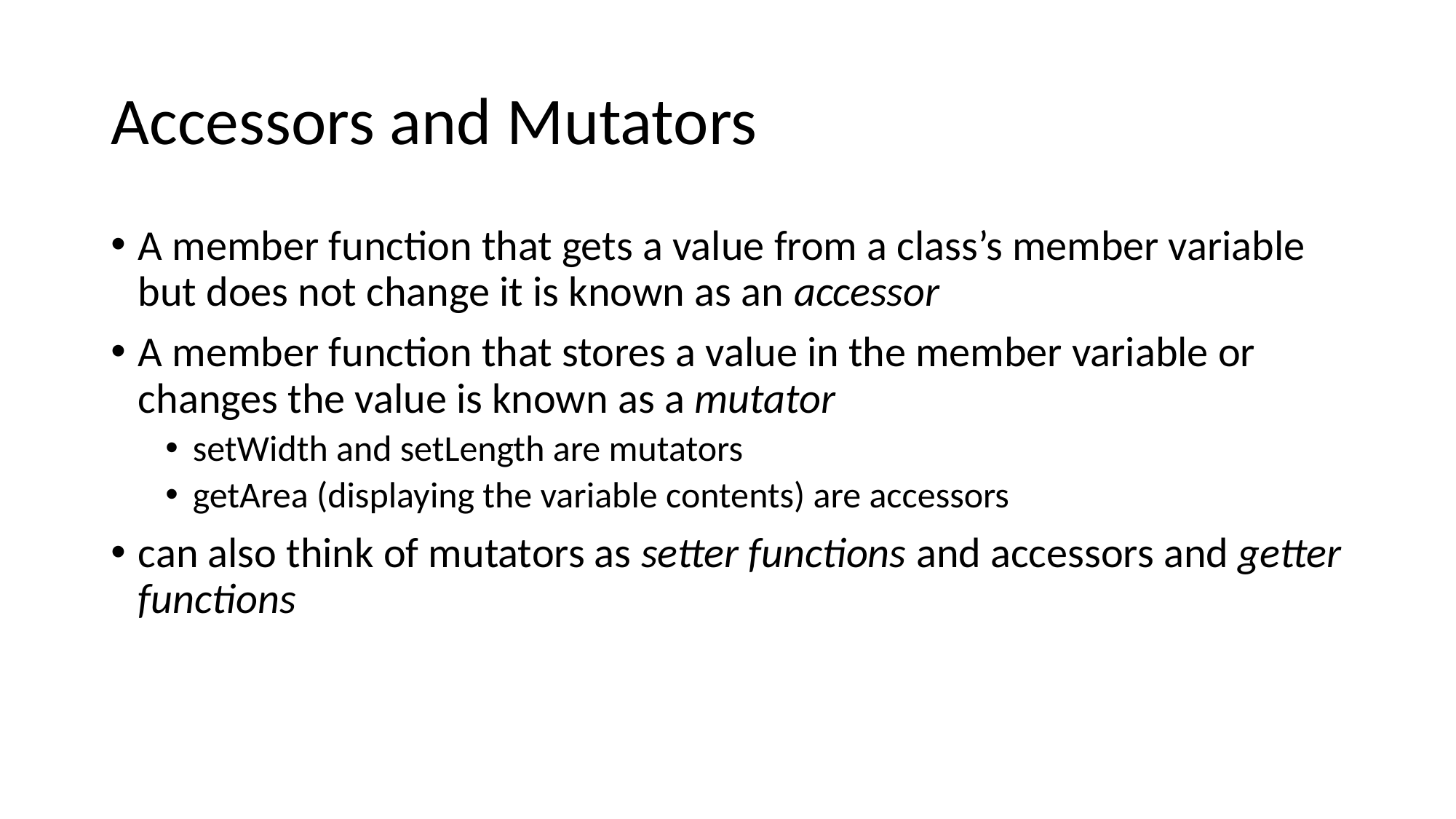

# Accessors and Mutators
A member function that gets a value from a class’s member variable but does not change it is known as an accessor
A member function that stores a value in the member variable or changes the value is known as a mutator
setWidth and setLength are mutators
getArea (displaying the variable contents) are accessors
can also think of mutators as setter functions and accessors and getter functions